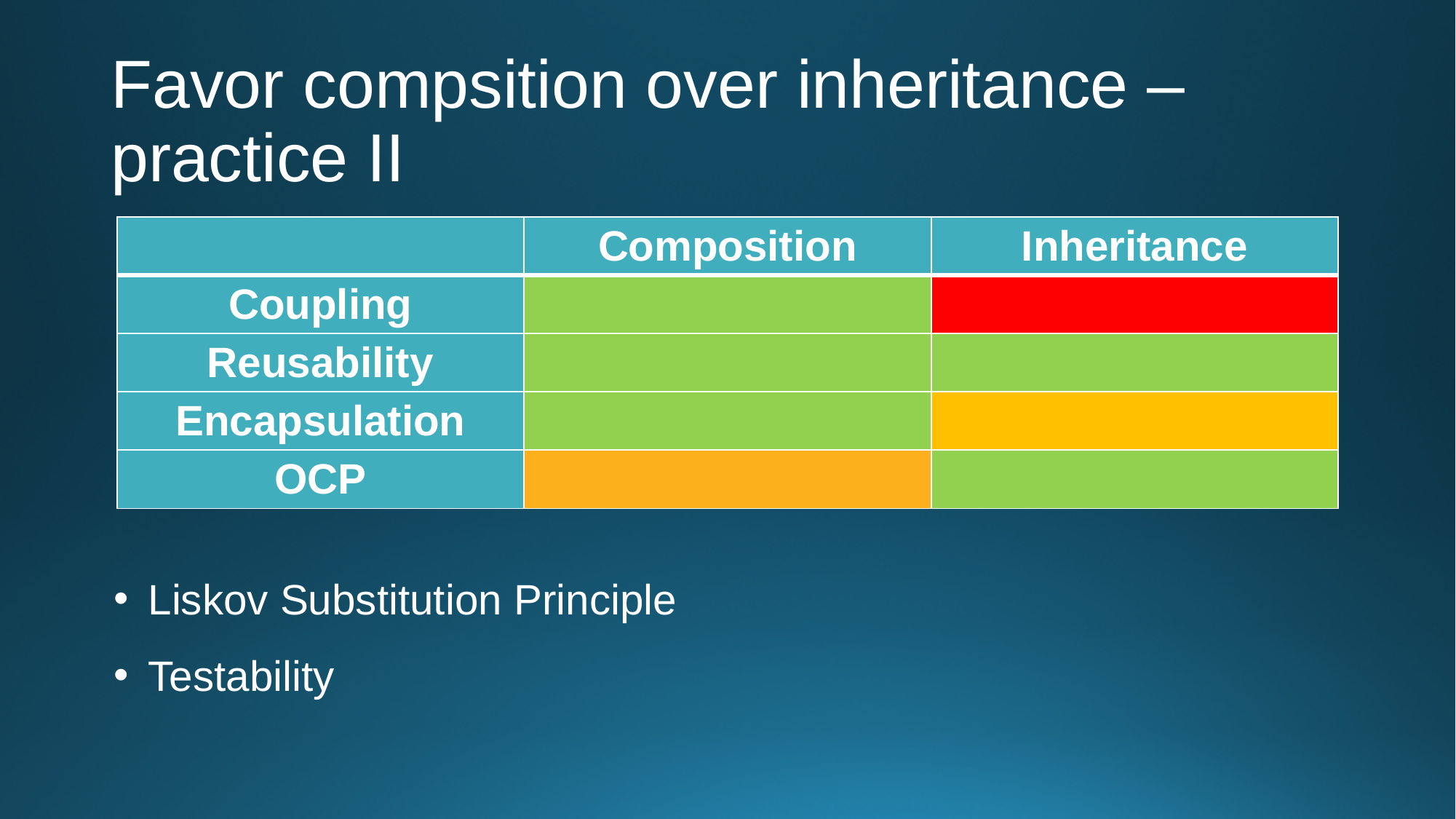

# Favor compsition over inheritance – practice II
|  | Composition | Inheritance |
| --- | --- | --- |
| Coupling |  |  |
| Reusability |  |  |
| Encapsulation |  |  |
| OCP |  |  |
Liskov Substitution Principle
Testability